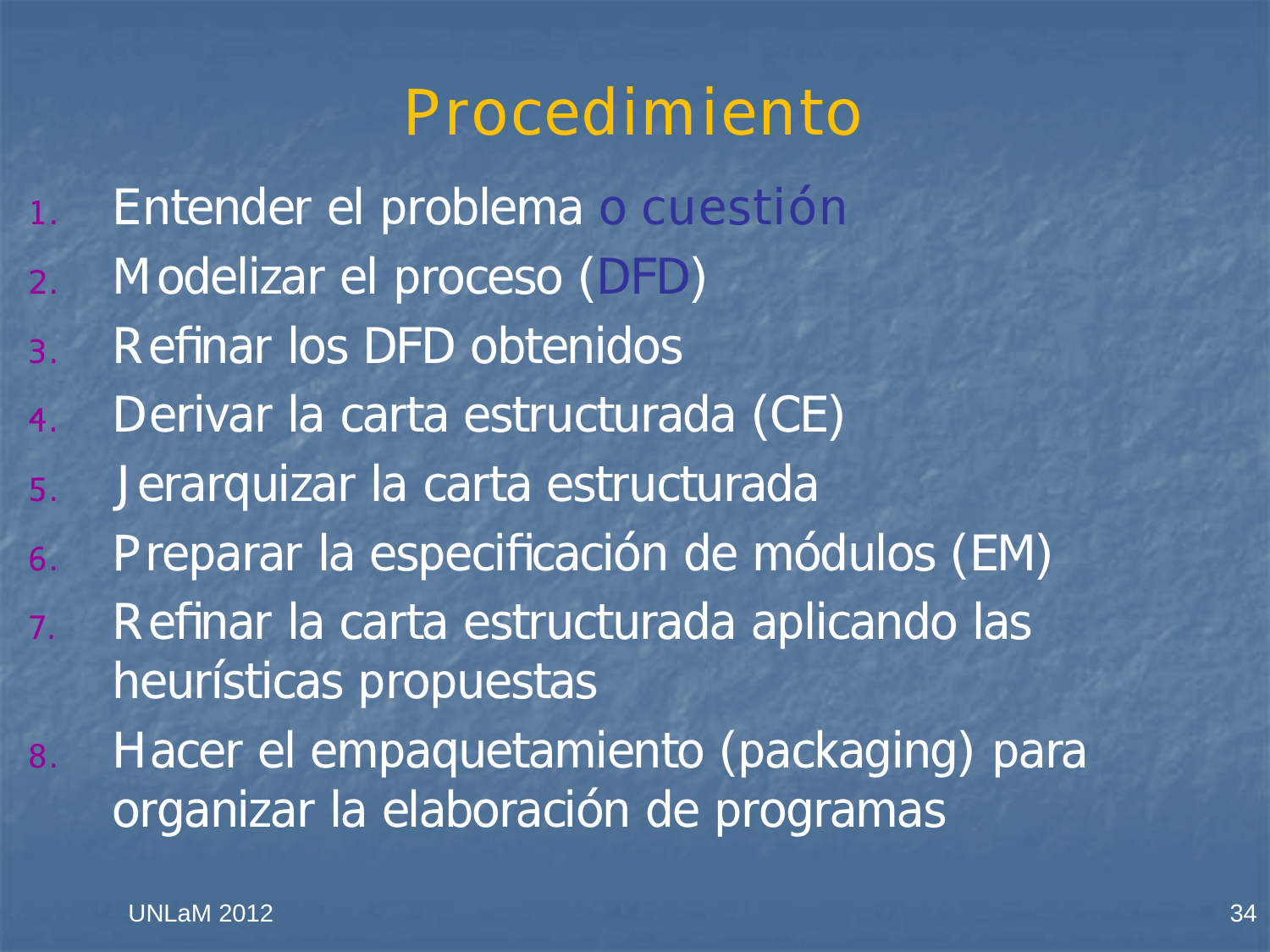

# Procedimiento
Entender el problema o cuestión
Modelizar el proceso (DFD)
Refinar los DFD obtenidos
Derivar la carta estructurada (CE)
Jerarquizar la carta estructurada
Preparar la especificación de módulos (EM)
Refinar la carta estructurada aplicando las heurísticas propuestas
Hacer el empaquetamiento (packaging) para organizar la elaboración de programas
UNLaM 2012
34